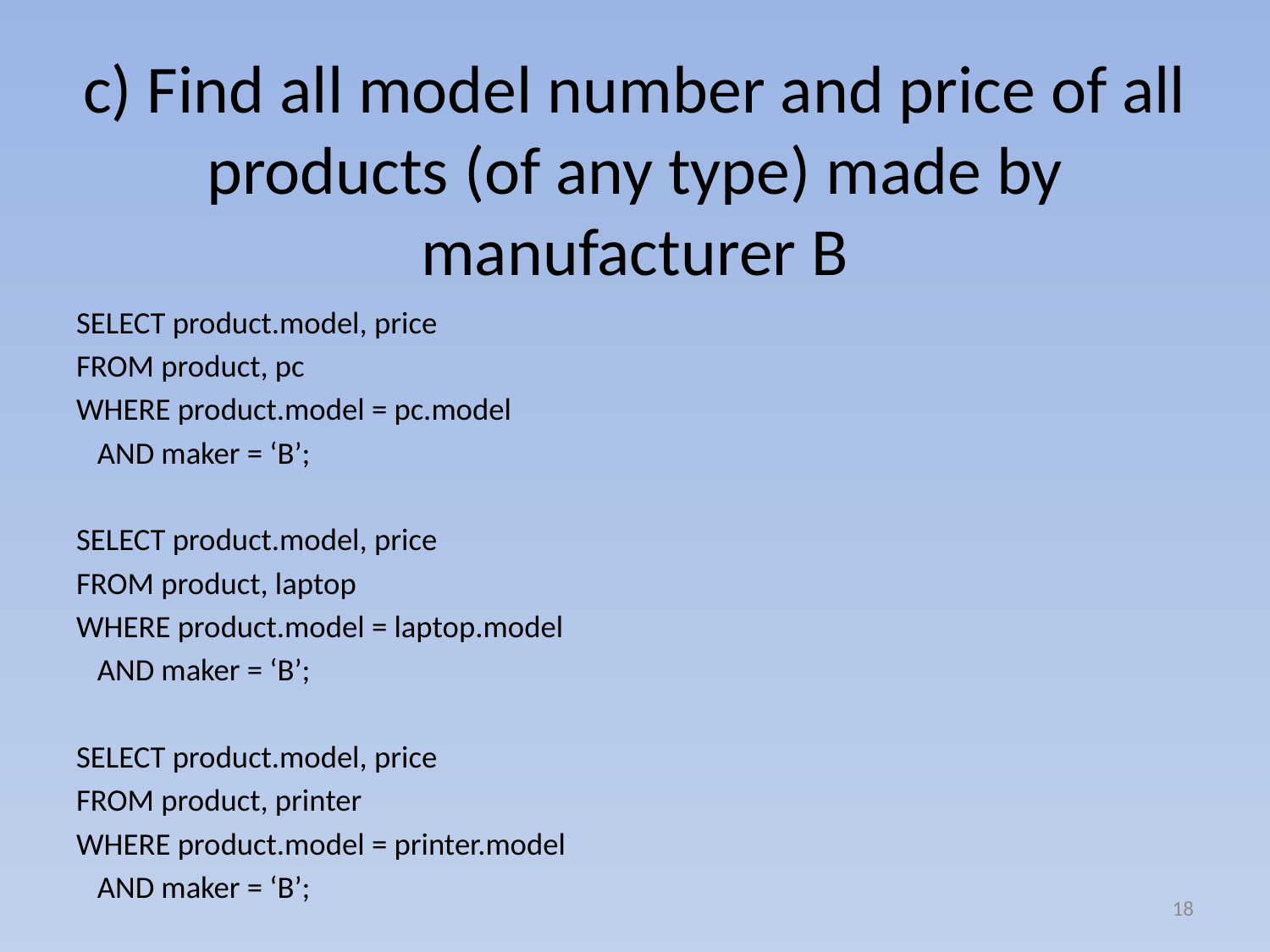

# c) Find all model number and price of all products (of any type) made by manufacturer B
SELECT product.model, price
FROM product, pc
WHERE product.model = pc.model
   AND maker = ‘B’;

SELECT product.model, price
FROM product, laptop
WHERE product.model = laptop.model
   AND maker = ‘B’;

SELECT product.model, price
FROM product, printer
WHERE product.model = printer.model
   AND maker = ‘B’;
18